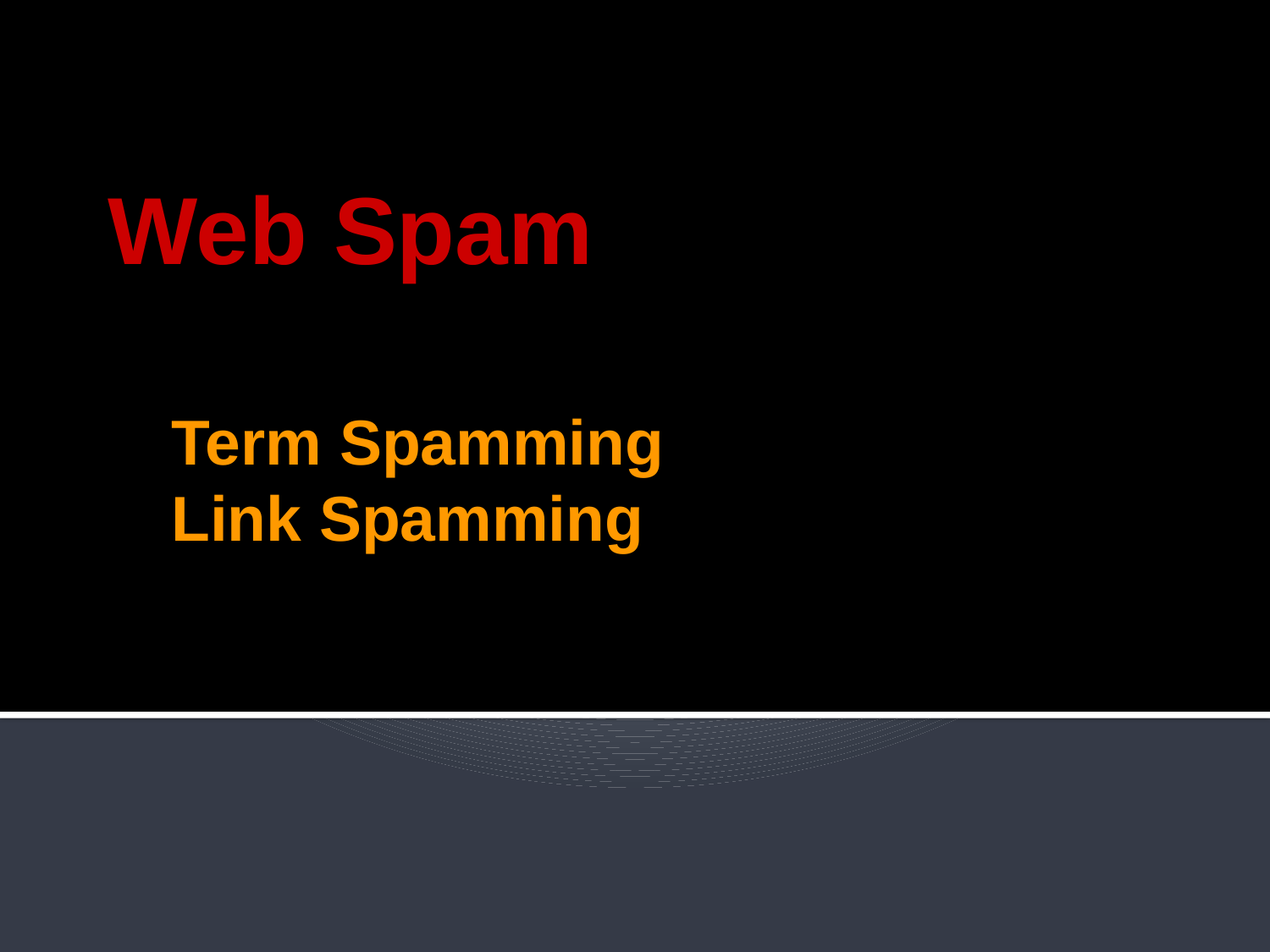

Web Spam
# Term Spamming Link Spamming